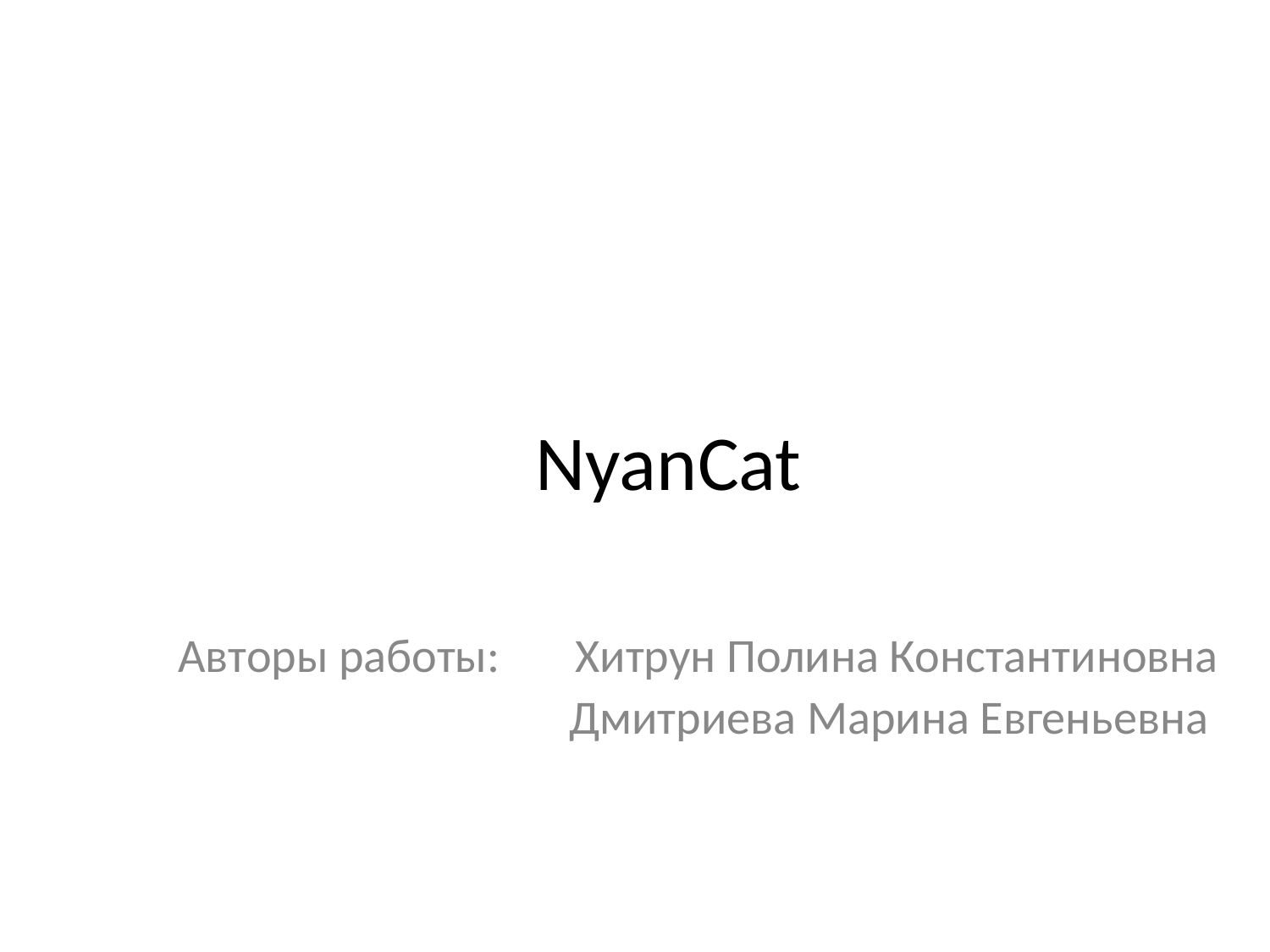

# NyanCat
Авторы работы:       Хитрун Полина Константиновна
			Дмитриева Марина Евгеньевна